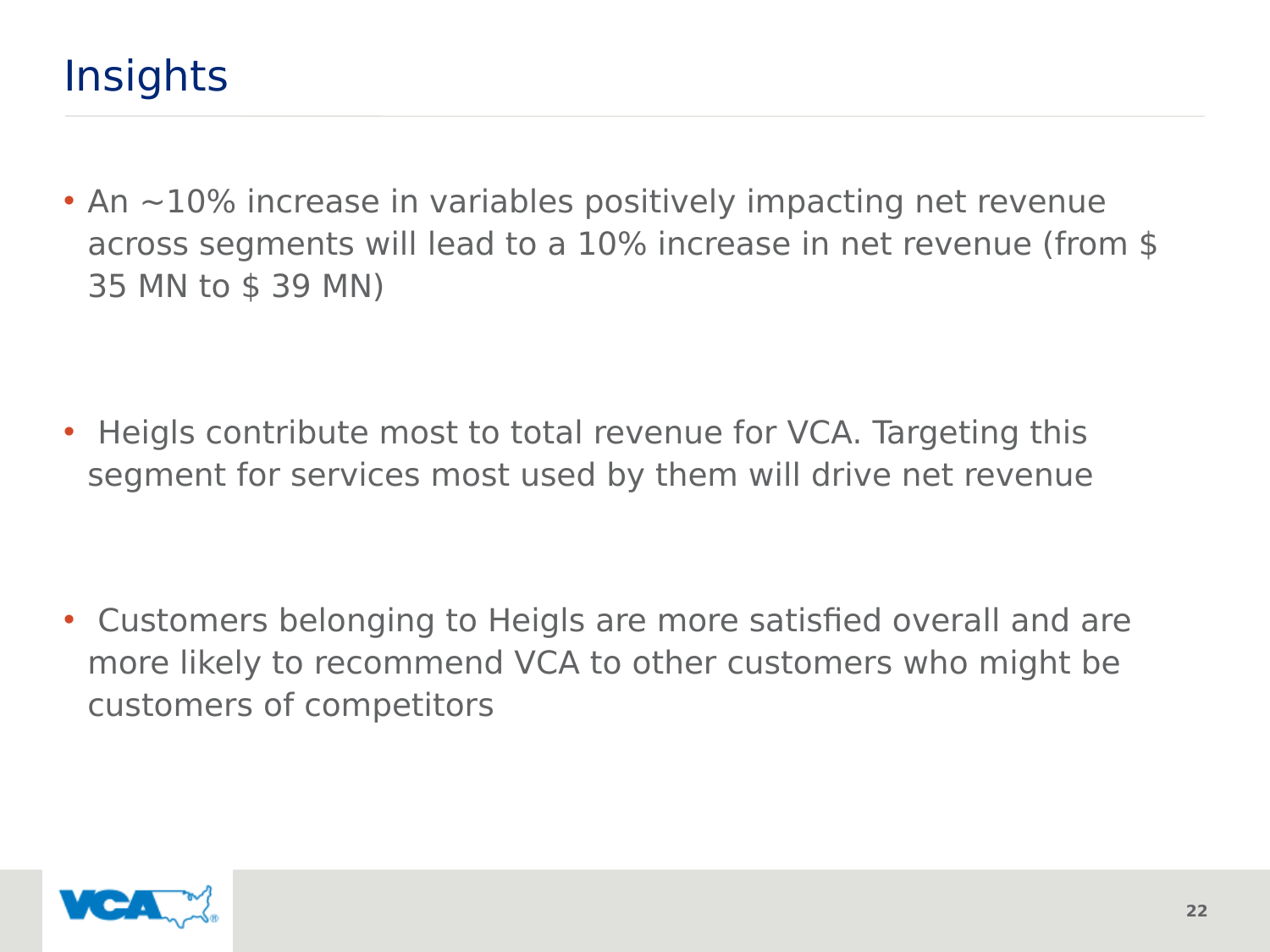

# Insights
An ~10% increase in variables positively impacting net revenue across segments will lead to a 10% increase in net revenue (from $ 35 MN to $ 39 MN)

 Heigls contribute most to total revenue for VCA. Targeting this segment for services most used by them will drive net revenue

 Customers belonging to Heigls are more satisfied overall and are more likely to recommend VCA to other customers who might be customers of competitors